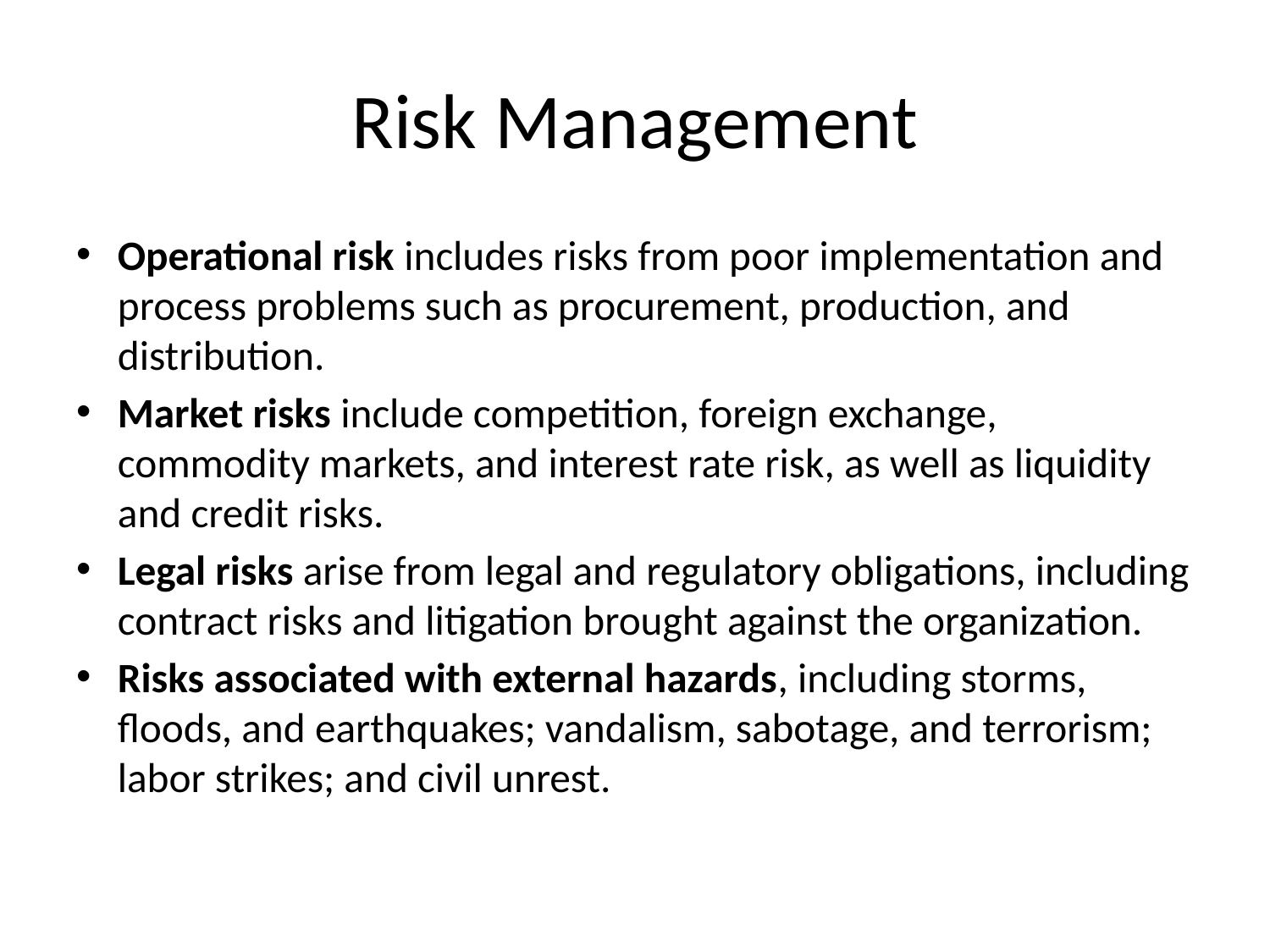

# Risk Management
Operational risk includes risks from poor implementation and process problems such as procurement, production, and distribution.
Market risks include competition, foreign exchange, commodity markets, and interest rate risk, as well as liquidity and credit risks.
Legal risks arise from legal and regulatory obligations, including contract risks and litigation brought against the organization.
Risks associated with external hazards, including storms, floods, and earthquakes; vandalism, sabotage, and terrorism; labor strikes; and civil unrest.